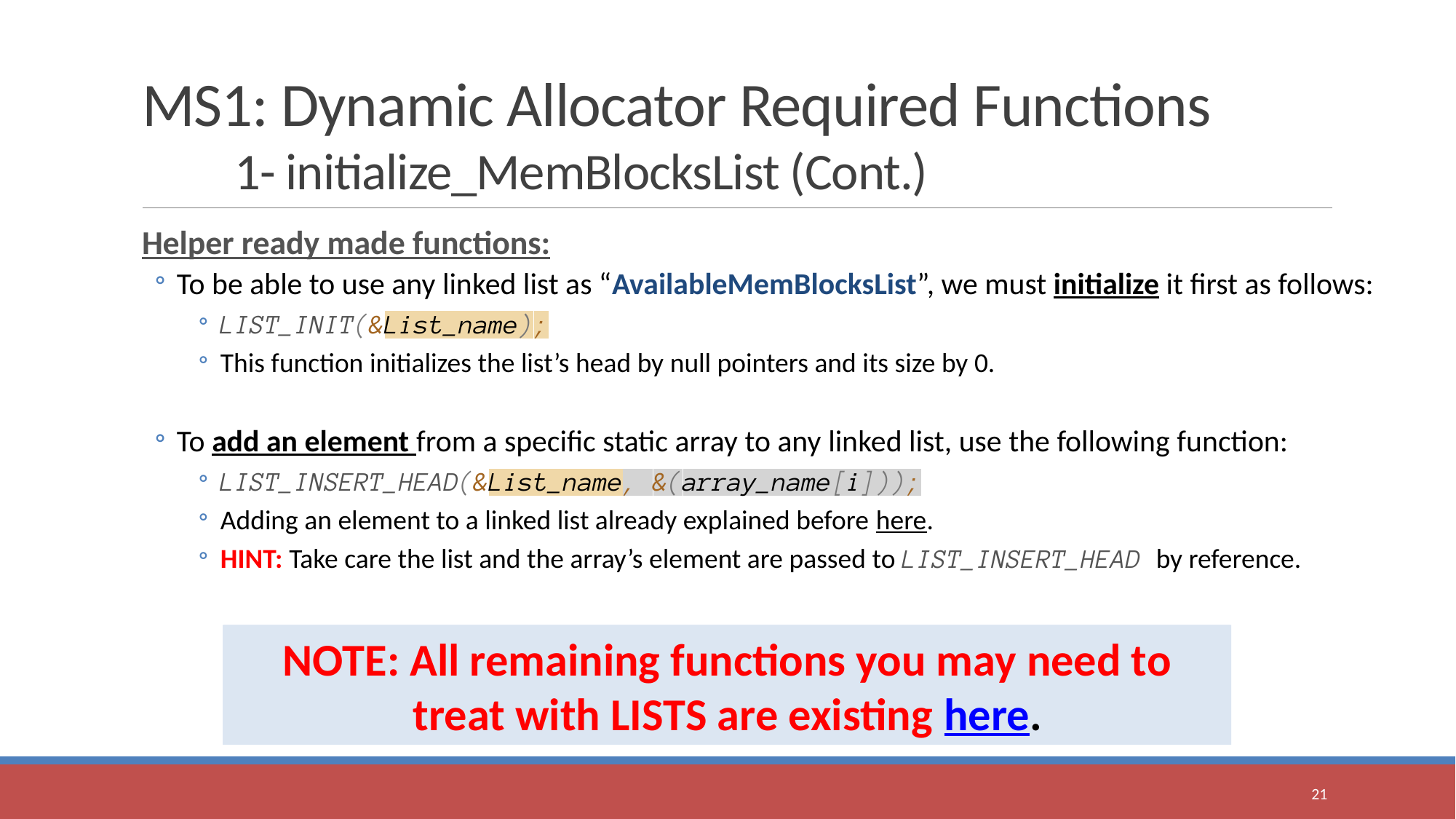

# MS1: Dynamic Allocator Required Functions 1- initialize_MemBlocksList (Cont.)
Helper ready made functions:
To be able to use any linked list as “AvailableMemBlocksList”, we must initialize it first as follows:
LIST_INIT(&List_name);
This function initializes the list’s head by null pointers and its size by 0.

To add an element from a specific static array to any linked list, use the following function:
LIST_INSERT_HEAD(&List_name, &(array_name[i]));
Adding an element to a linked list already explained before here.
HINT: Take care the list and the array’s element are passed to LIST_INSERT_HEAD by reference.

NOTE: All remaining functions you may need to treat with LISTS are existing here.
NOTE: All remaining functions you may need to treat with LISTS are existing here.
21